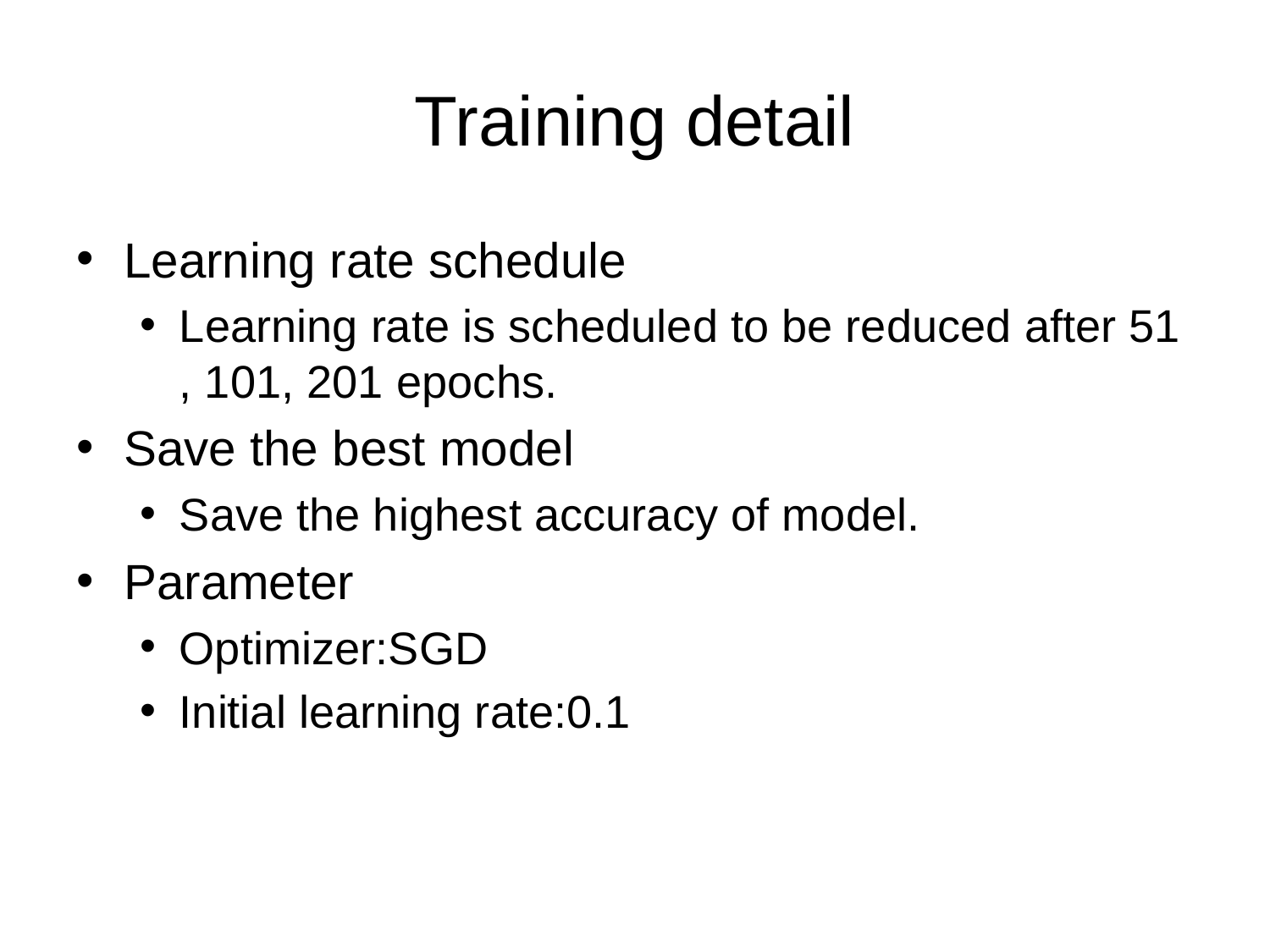

# Training detail
Learning rate schedule
Learning rate is scheduled to be reduced after 51, 101, 201 epochs.
Save the best model
Save the highest accuracy of model.
Parameter
Optimizer:SGD
Initial learning rate:0.1